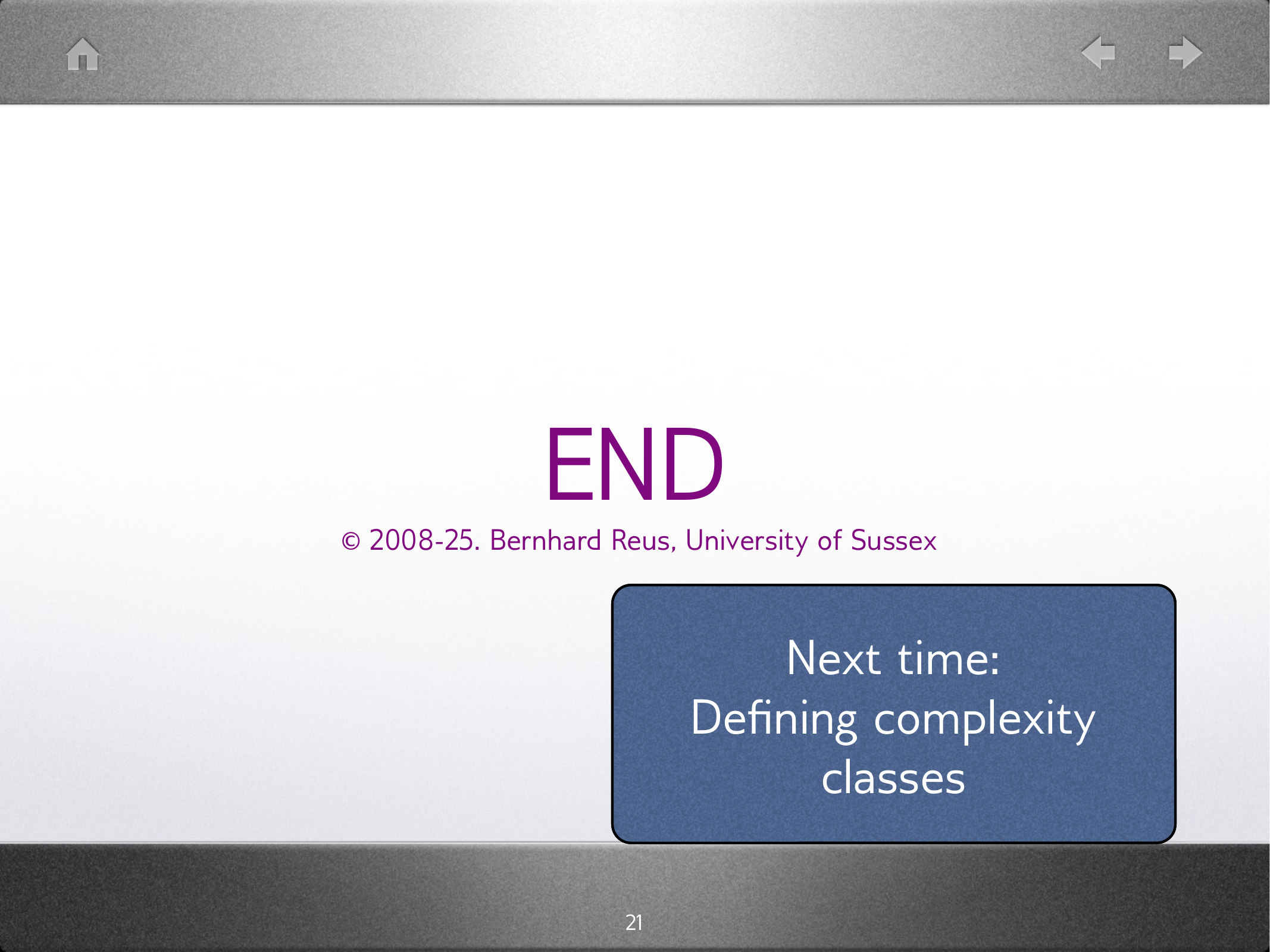

# END
 © 2008-25. Bernhard Reus, University of Sussex
Next time:
?
Next time:
Defining complexity classes
21